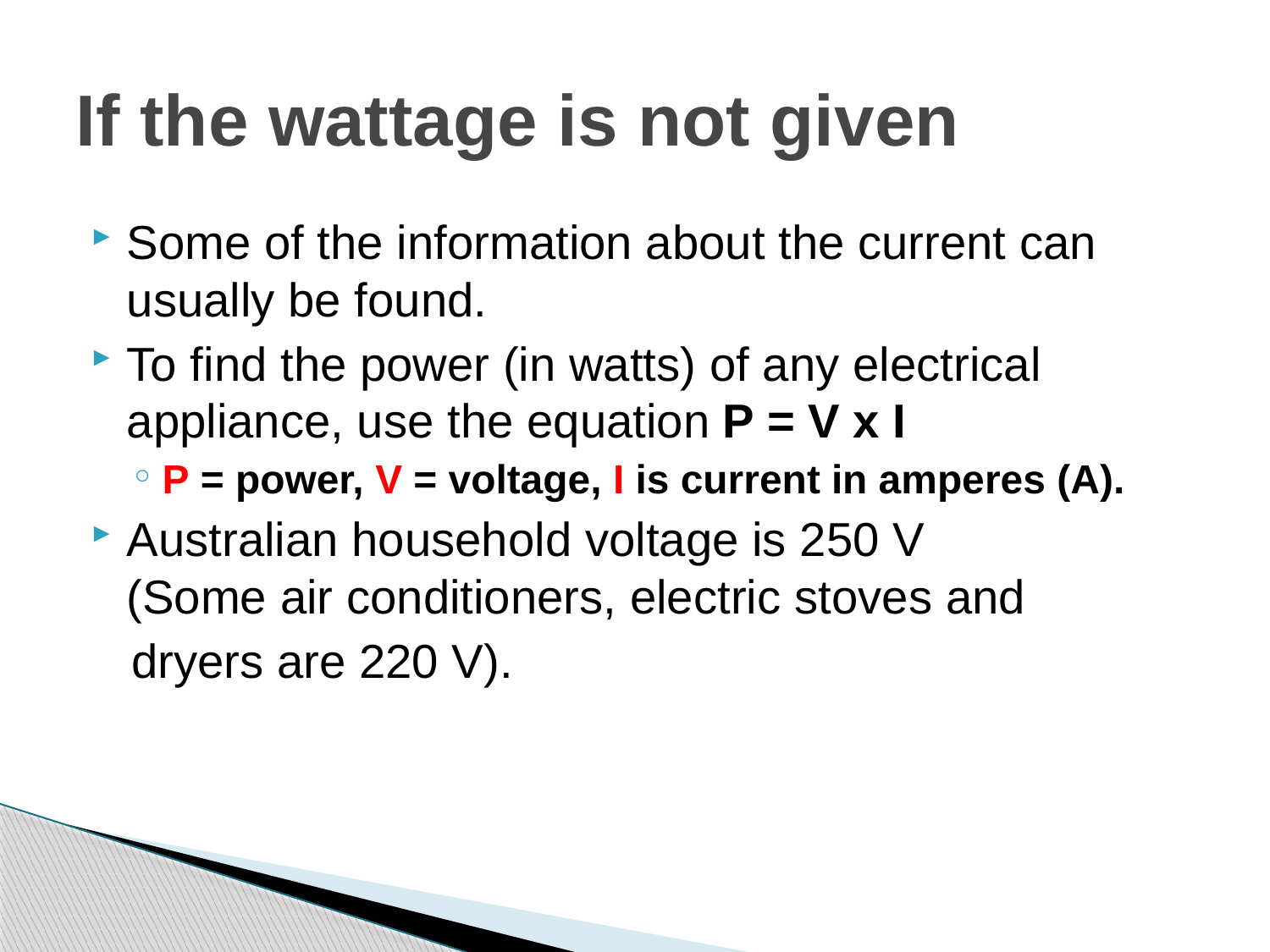

# If the wattage is not given
Some of the information about the current can usually be found.
To find the power (in watts) of any electrical appliance, use the equation P = V x I
P = power, V = voltage, I is current in amperes (A).
Australian household voltage is 250 V
(Some air conditioners, electric stoves and
   dryers are 220 V).